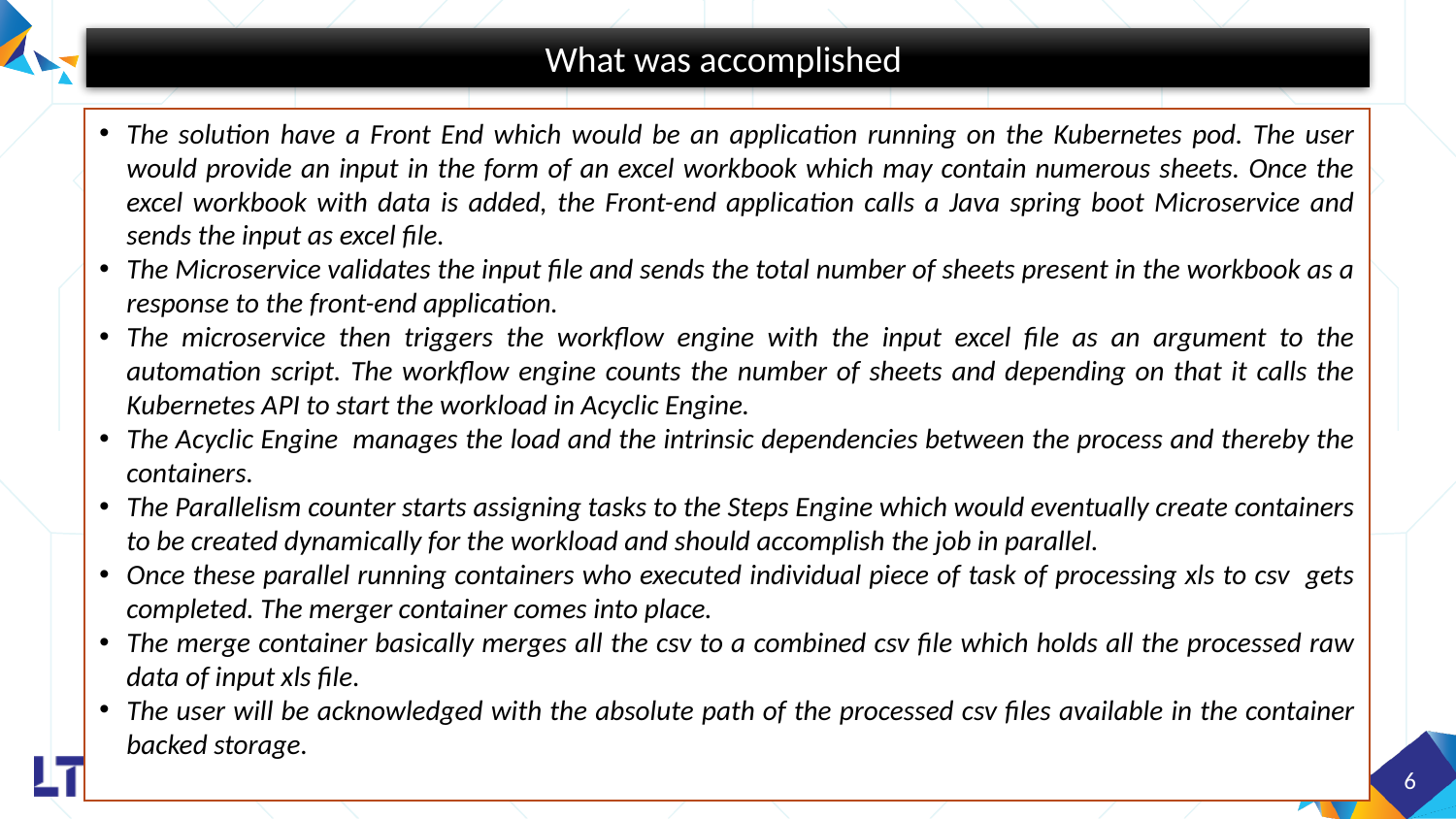

What was accomplished
The solution have a Front End which would be an application running on the Kubernetes pod. The user would provide an input in the form of an excel workbook which may contain numerous sheets. Once the excel workbook with data is added, the Front-end application calls a Java spring boot Microservice and sends the input as excel file.
The Microservice validates the input file and sends the total number of sheets present in the workbook as a response to the front-end application.
The microservice then triggers the workflow engine with the input excel file as an argument to the automation script. The workflow engine counts the number of sheets and depending on that it calls the Kubernetes API to start the workload in Acyclic Engine.
The Acyclic Engine  manages the load and the intrinsic dependencies between the process and thereby the containers.
The Parallelism counter starts assigning tasks to the Steps Engine which would eventually create containers to be created dynamically for the workload and should accomplish the job in parallel.
Once these parallel running containers who executed individual piece of task of processing xls to csv  gets completed. The merger container comes into place.
The merge container basically merges all the csv to a combined csv file which holds all the processed raw data of input xls file.
The user will be acknowledged with the absolute path of the processed csv files available in the container backed storage.